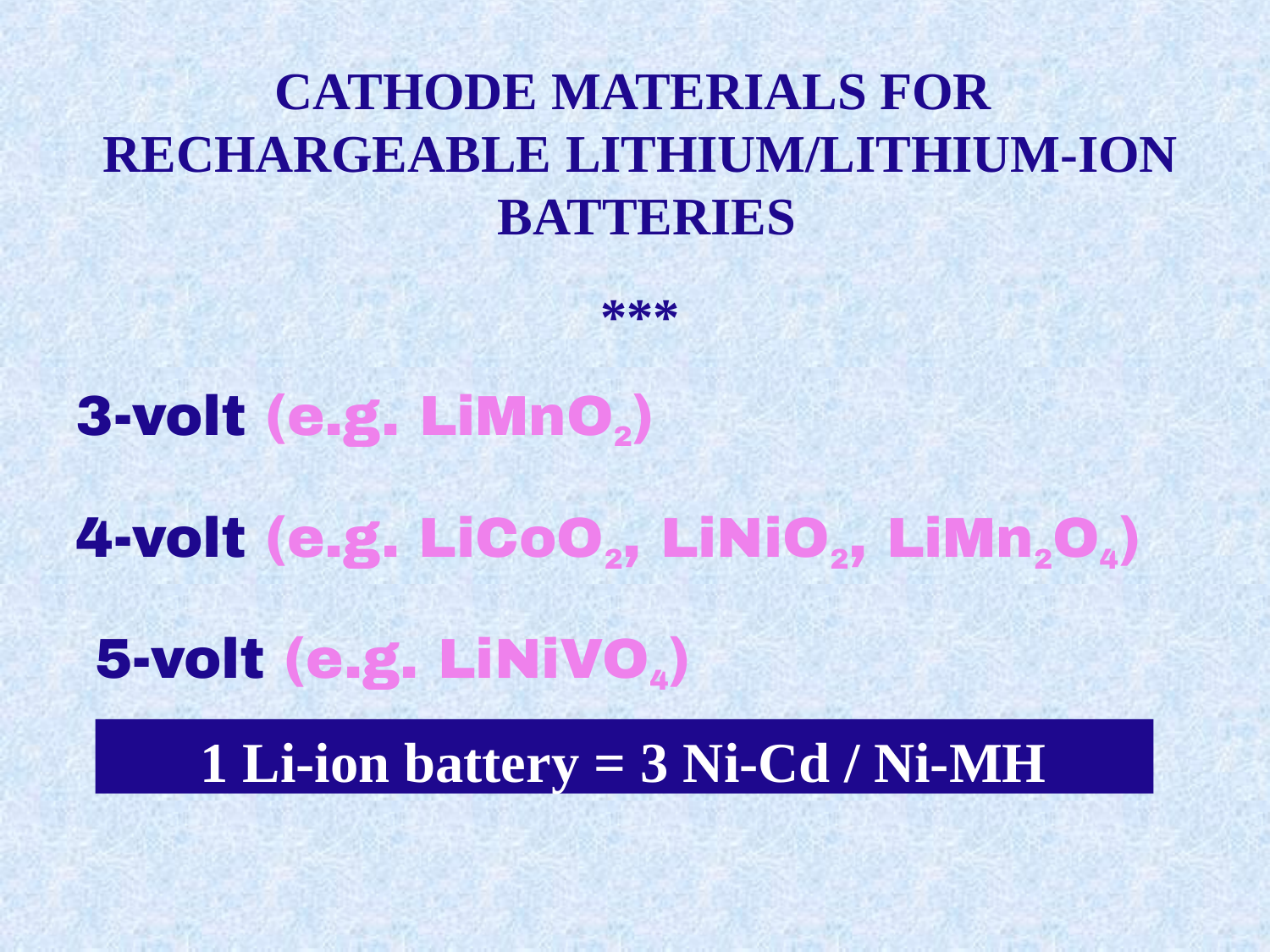

# CATHODE MATERIALS FOR  RECHARGEABLE LITHIUM/LITHIUM-ION  BATTERIES
***
3-volt (e.g. LiMnO2)
4-volt (e.g. LiCoO2, LiNiO2, LiMn2O4)  5-volt (e.g. LiNiVO4)
1 Li-ion battery = 3 Ni-Cd / Ni-MH